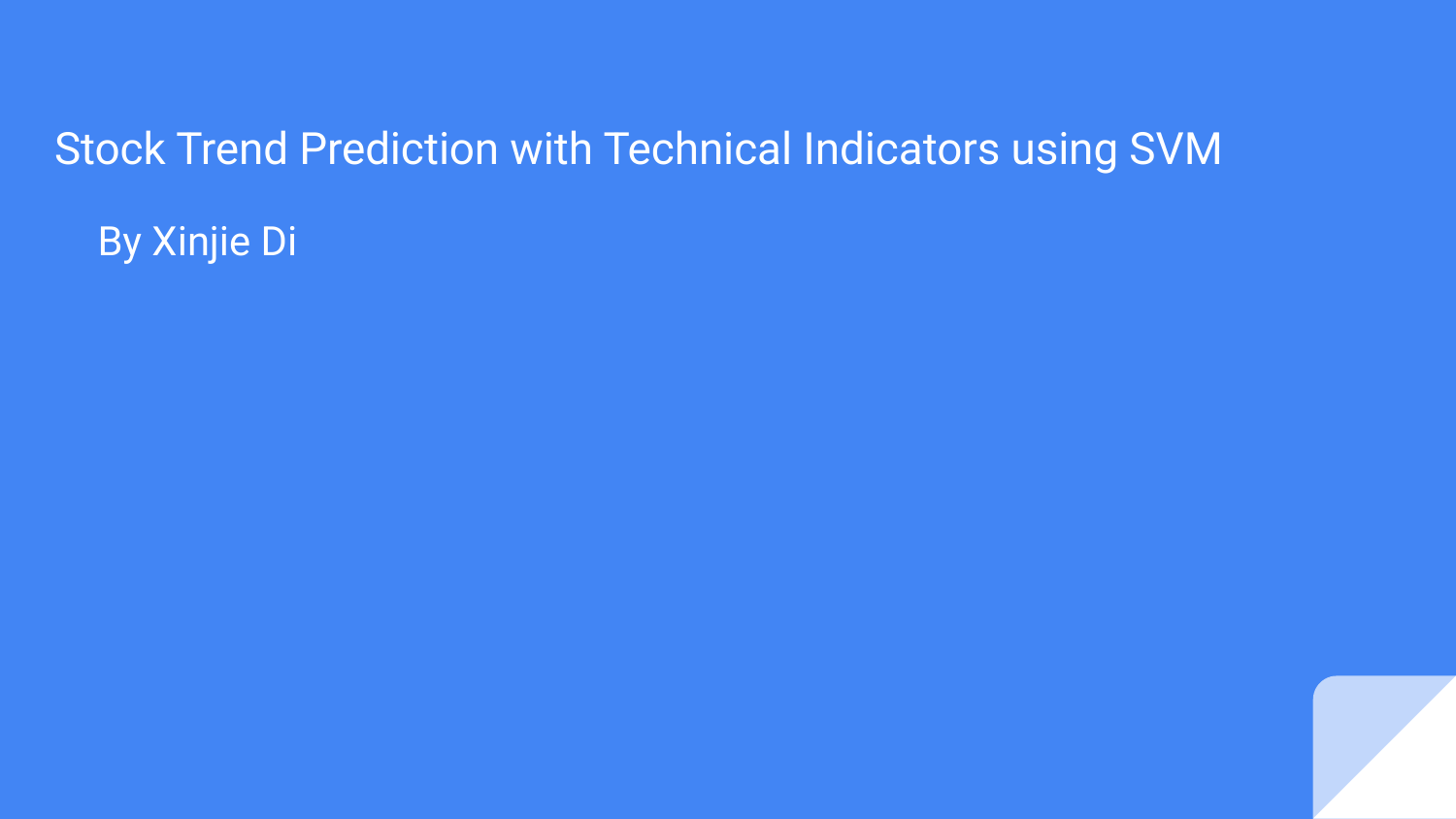

Stock Trend Prediction with Technical Indicators using SVM
By Xinjie Di